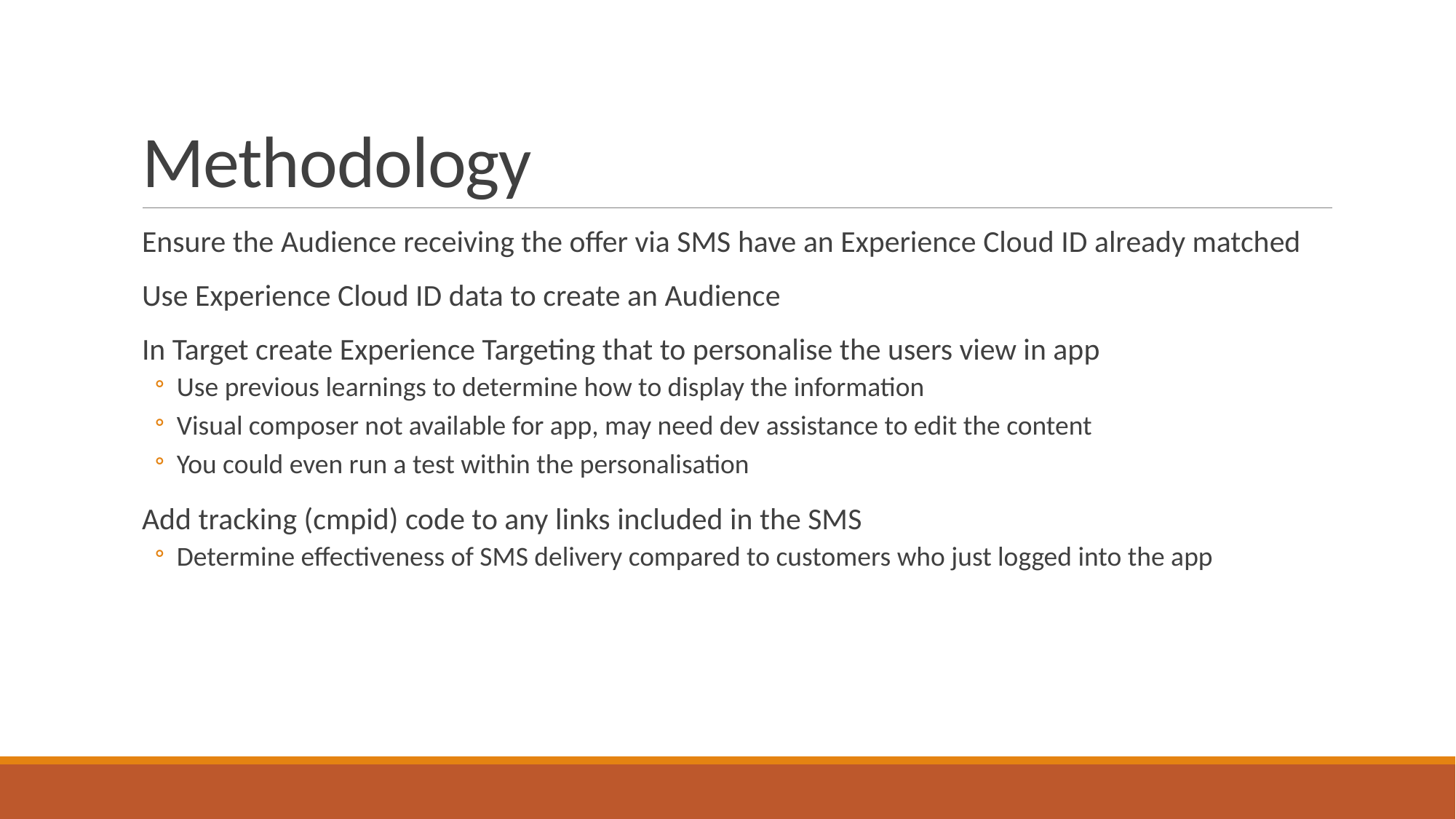

# Methodology
Ensure the Audience receiving the offer via SMS have an Experience Cloud ID already matched
Use Experience Cloud ID data to create an Audience
In Target create Experience Targeting that to personalise the users view in app
Use previous learnings to determine how to display the information
Visual composer not available for app, may need dev assistance to edit the content
You could even run a test within the personalisation
Add tracking (cmpid) code to any links included in the SMS
Determine effectiveness of SMS delivery compared to customers who just logged into the app